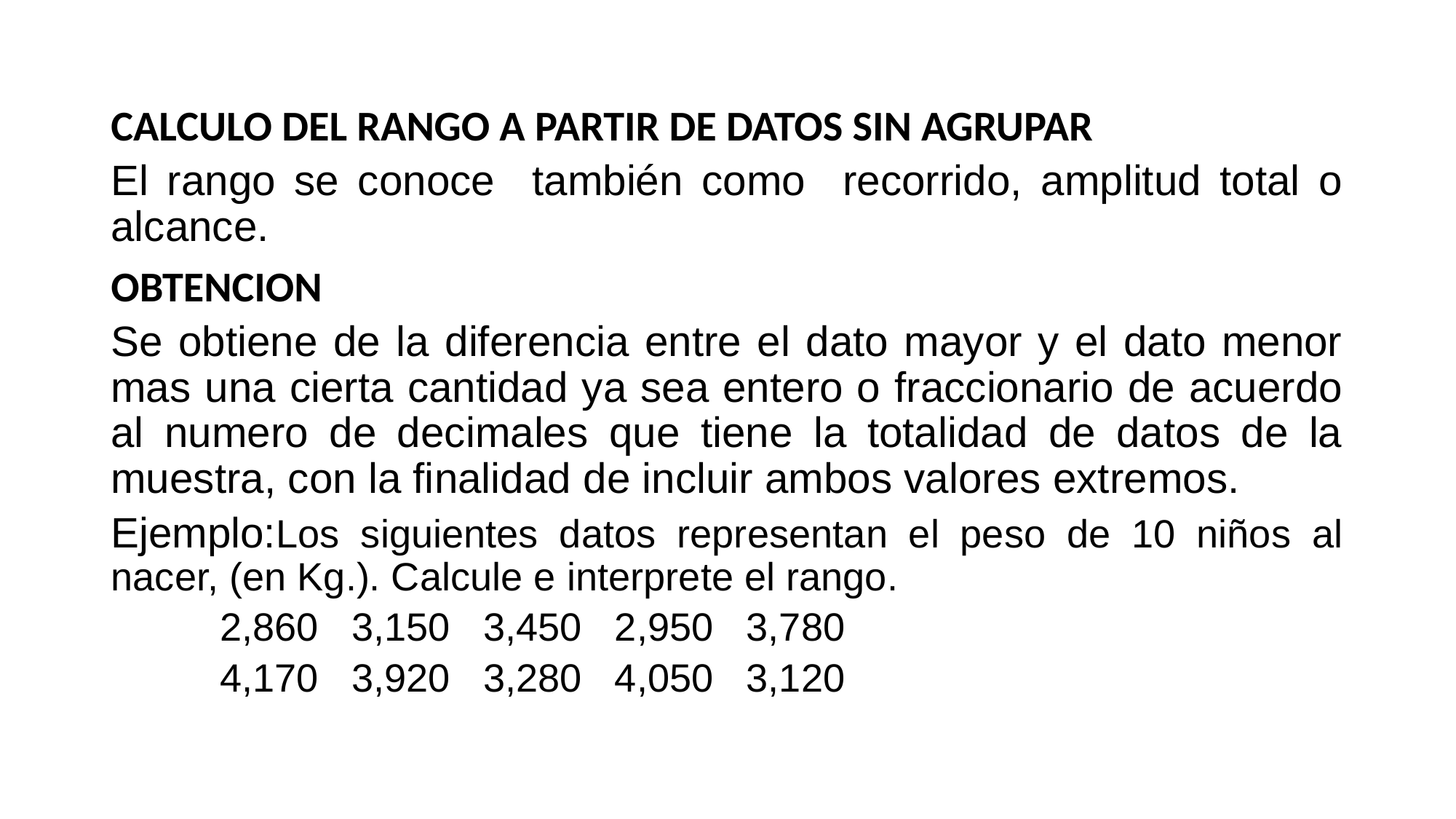

CALCULO DEL RANGO A PARTIR DE DATOS SIN AGRUPAR
El rango se conoce  también como  recorrido, amplitud total o alcance.
OBTENCION
Se obtiene de la diferencia entre el dato mayor y el dato menor mas una cierta cantidad ya sea entero o fraccionario de acuerdo al numero de decimales que tiene la totalidad de datos de la muestra, con la finalidad de incluir ambos valores extremos.
Ejemplo:Los siguientes datos representan el peso de 10 niños al nacer, (en Kg.). Calcule e interprete el rango.
	2,860   3,150   3,450   2,950   3,780
	4,170   3,920   3,280   4,050   3,120